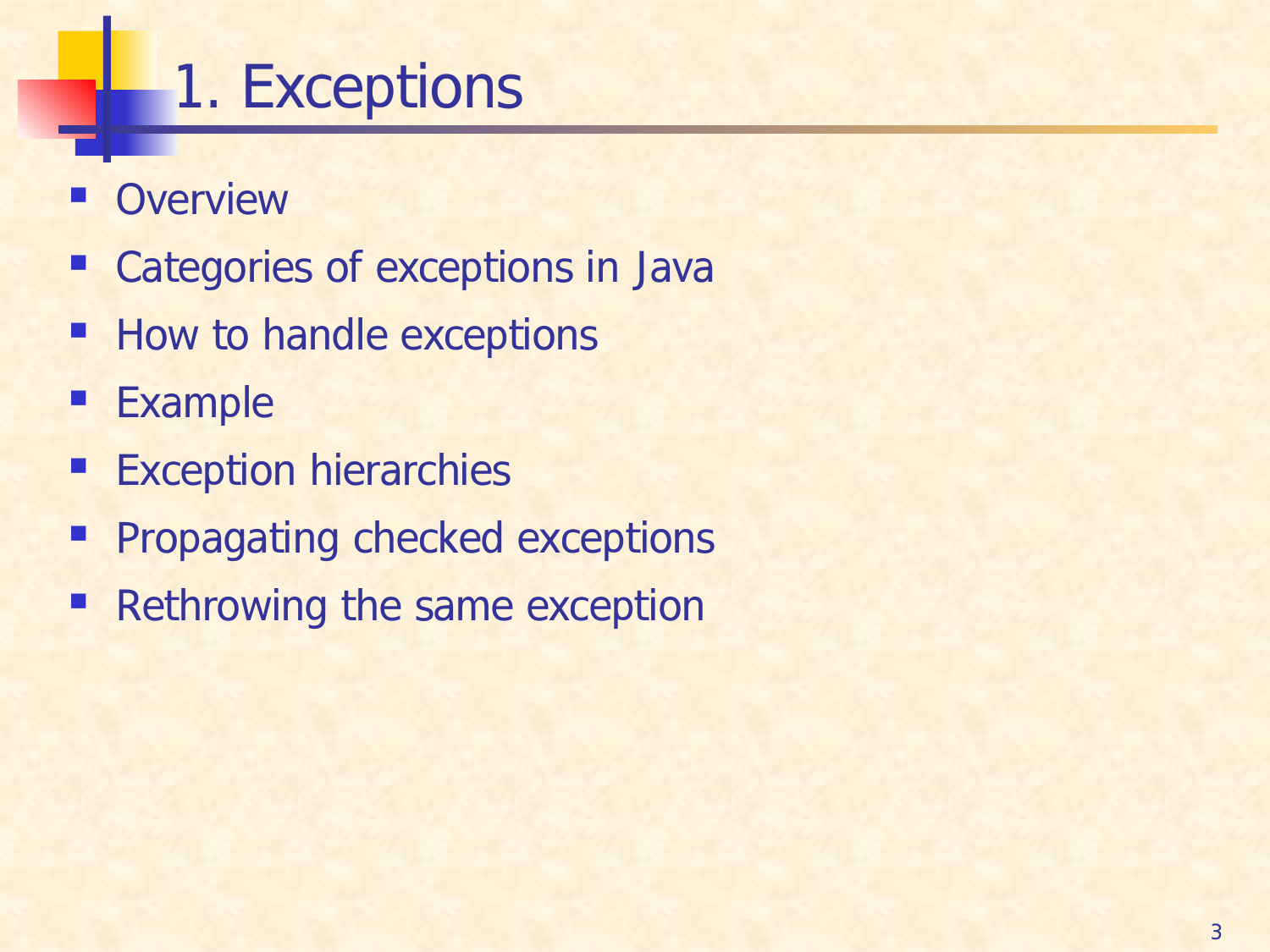

# 1. Exceptions
Overview
Categories of exceptions in Java
How to handle exceptions
Example
Exception hierarchies
Propagating checked exceptions
Rethrowing the same exception
3